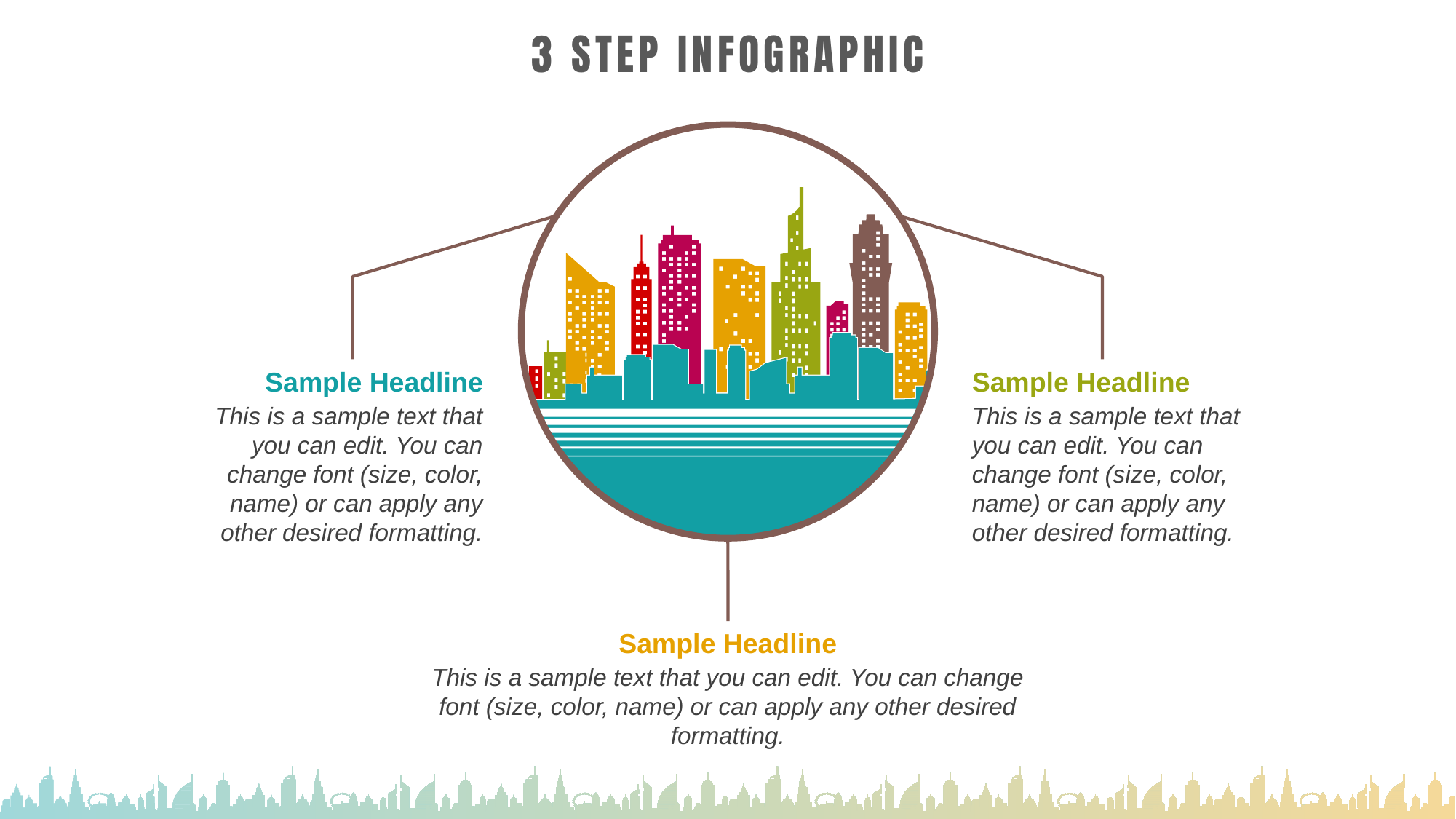

3 STEP INFOGRAPHIC

Sample Headline
This is a sample text that you can edit. You can change font (size, color, name) or can apply any other desired formatting.
Sample Headline
This is a sample text that you can edit. You can change font (size, color, name) or can apply any other desired formatting.
Sample Headline
This is a sample text that you can edit. You can change font (size, color, name) or can apply any other desired formatting.